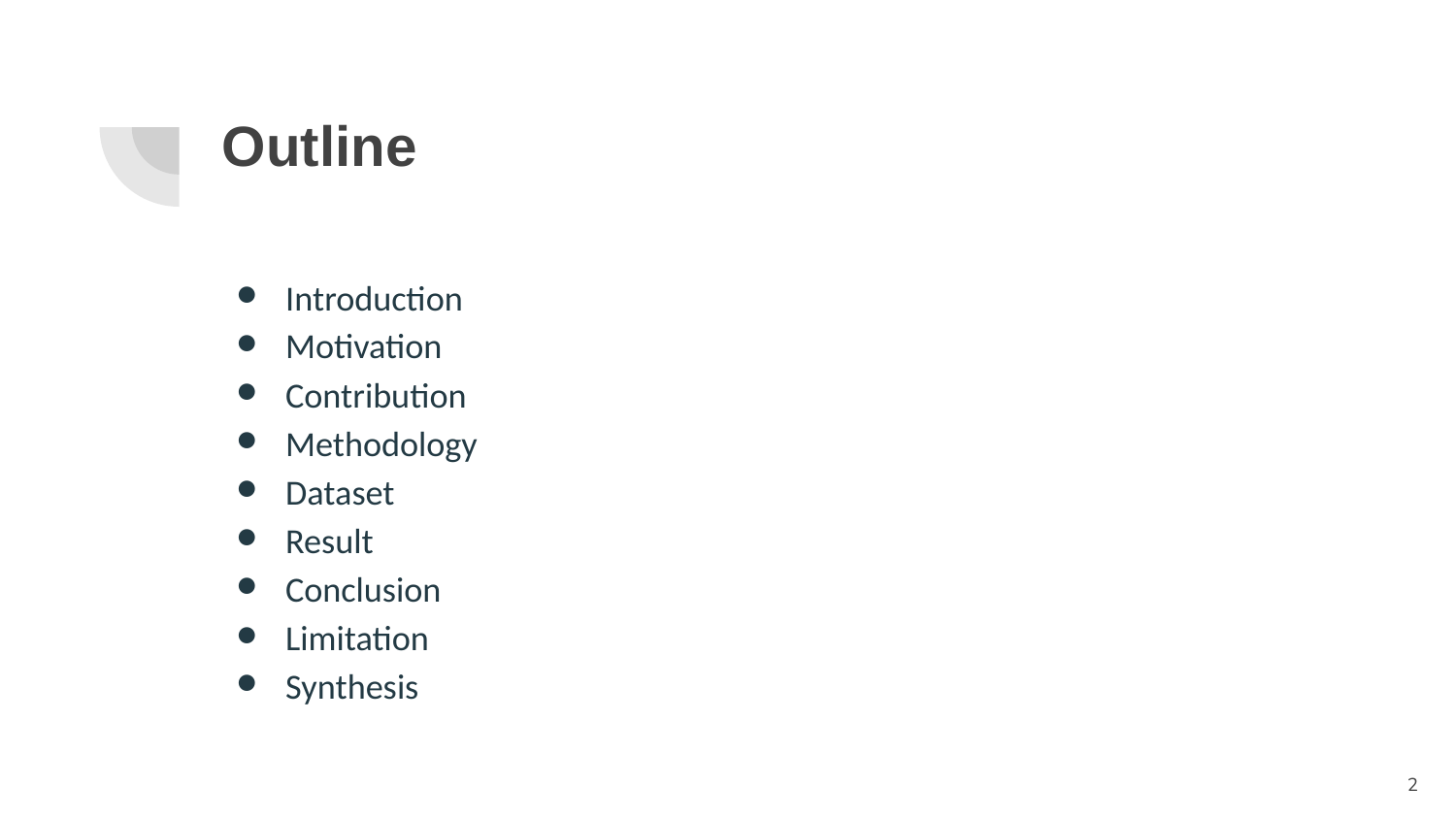

# Outline
Introduction
Motivation
Contribution
Methodology
Dataset
Result
Conclusion
Limitation
Synthesis
2